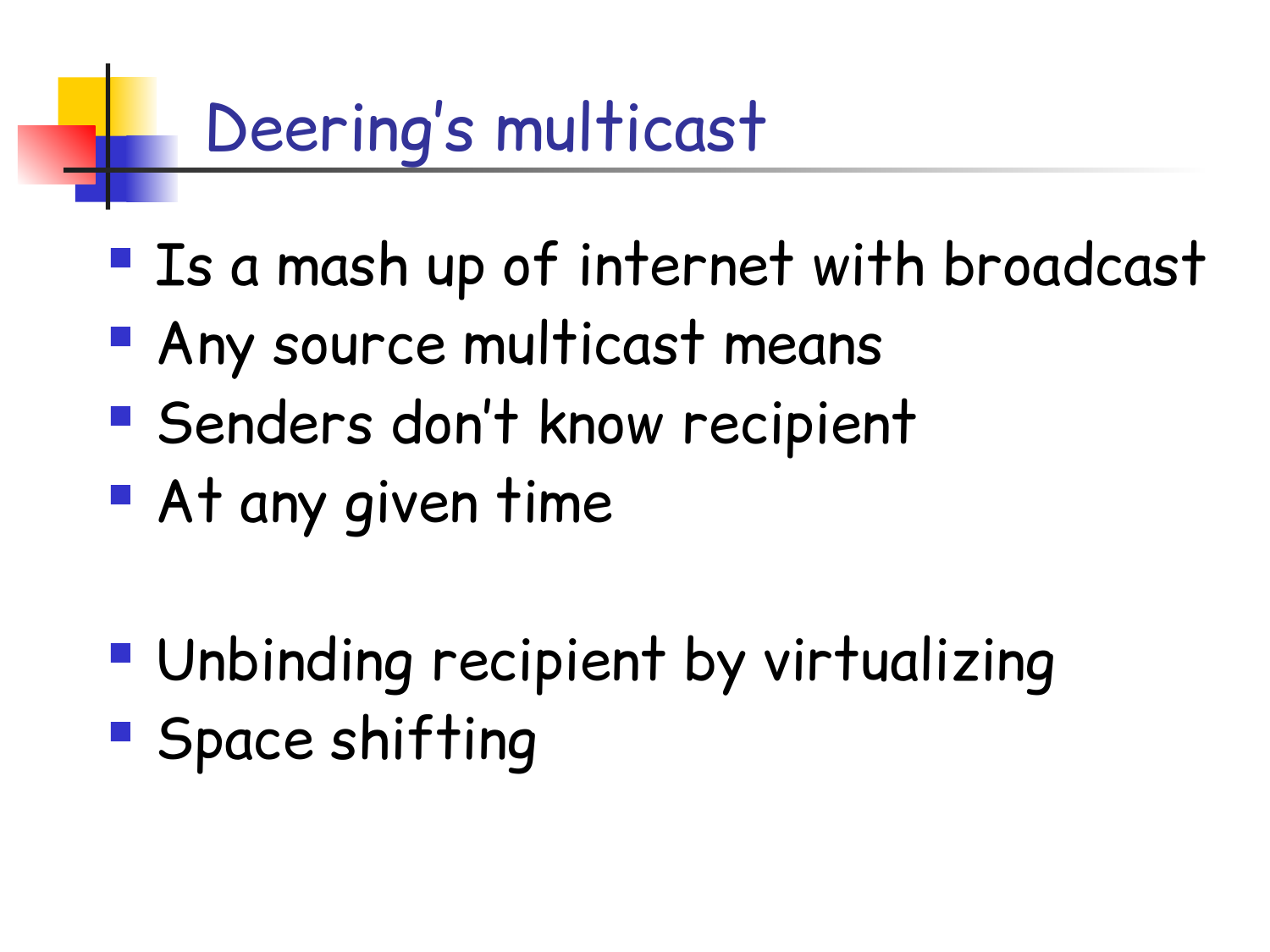

# Deering’s multicast
Is a mash up of internet with broadcast
Any source multicast means
Senders don’t know recipient
At any given time

Unbinding recipient by virtualizing
Space shifting